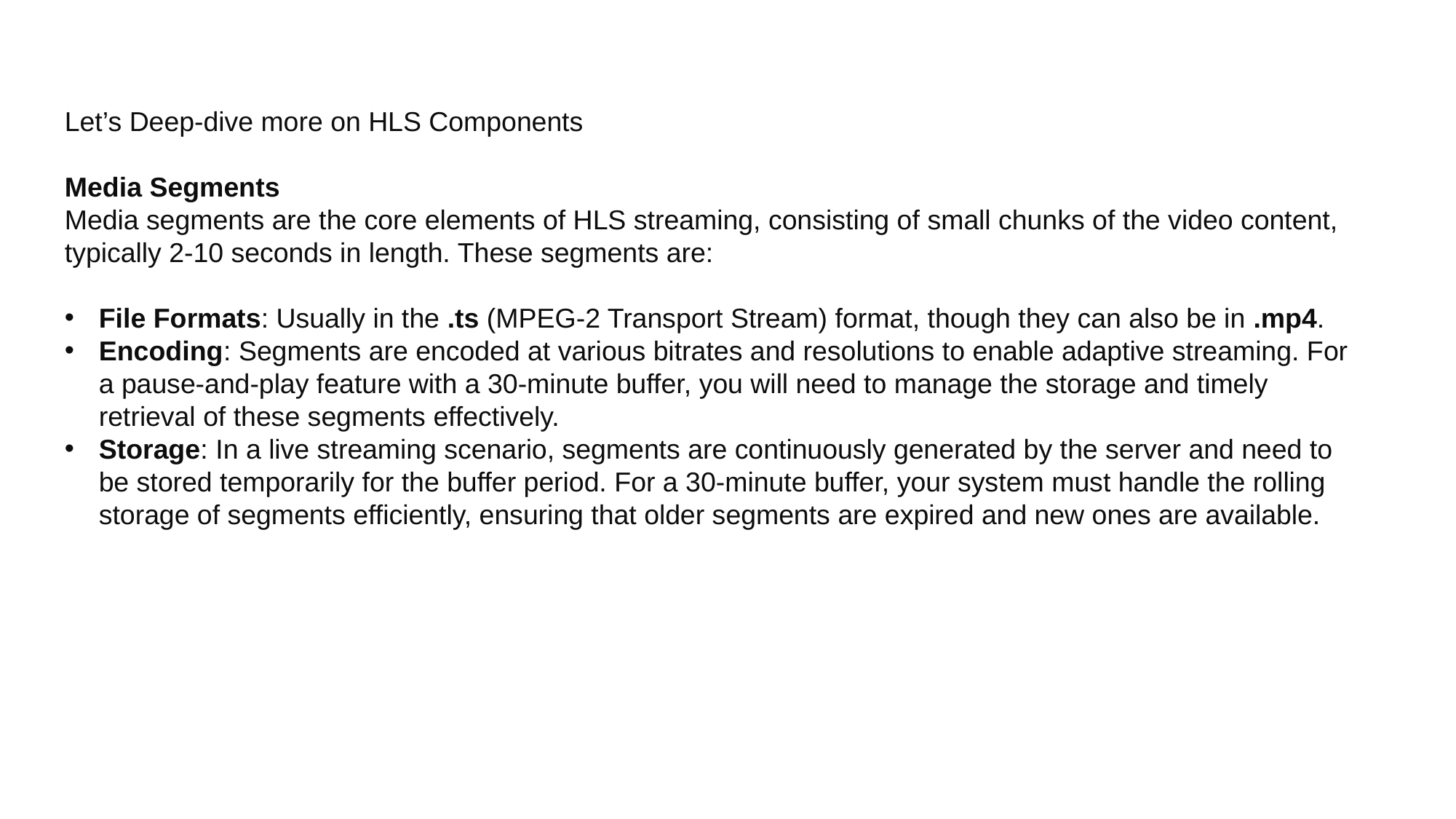

Let’s Deep-dive more on HLS Components

Media Segments
Media segments are the core elements of HLS streaming, consisting of small chunks of the video content, typically 2-10 seconds in length. These segments are:

File Formats: Usually in the .ts (MPEG-2 Transport Stream) format, though they can also be in .mp4.
Encoding: Segments are encoded at various bitrates and resolutions to enable adaptive streaming. For a pause-and-play feature with a 30-minute buffer, you will need to manage the storage and timely retrieval of these segments effectively.
Storage: In a live streaming scenario, segments are continuously generated by the server and need to be stored temporarily for the buffer period. For a 30-minute buffer, your system must handle the rolling storage of segments efficiently, ensuring that older segments are expired and new ones are available.